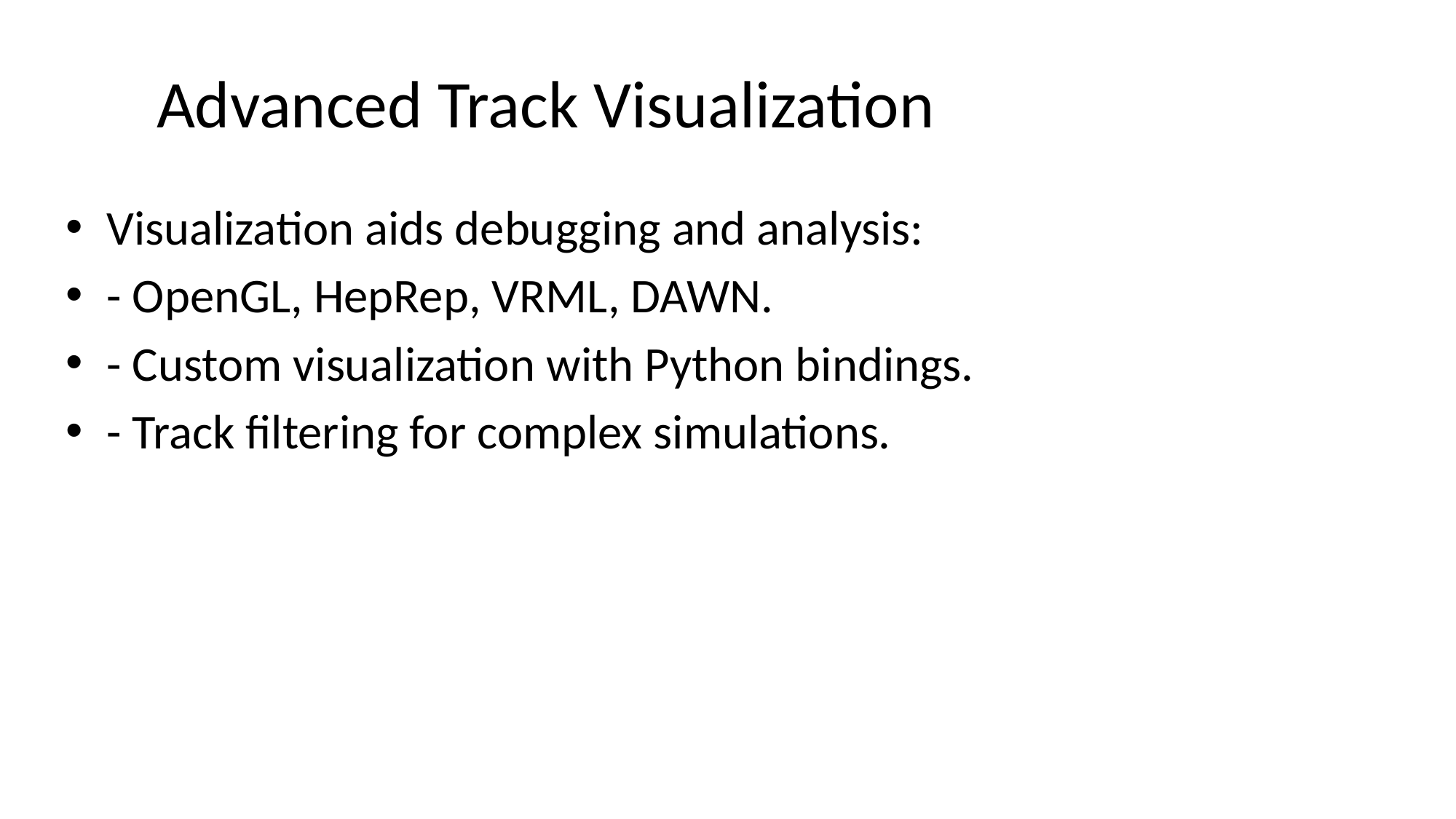

# Advanced Track Visualization
Visualization aids debugging and analysis:
- OpenGL, HepRep, VRML, DAWN.
- Custom visualization with Python bindings.
- Track filtering for complex simulations.